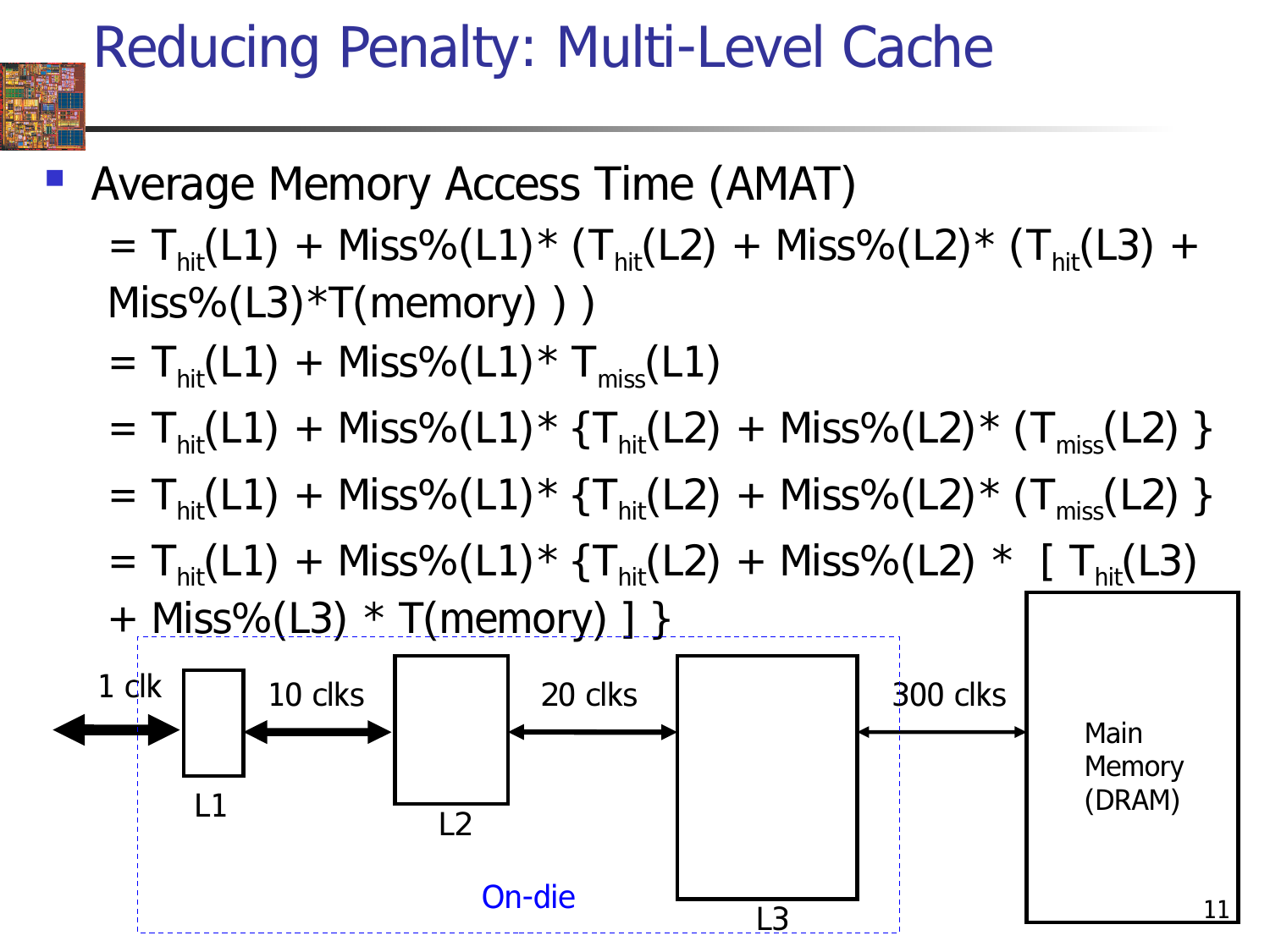

# Reducing Penalty: Multi-Level Cache
Average Memory Access Time (AMAT)
= Thit(L1) + Miss%(L1)* (Thit(L2) + Miss%(L2)* (Thit(L3) + Miss%(L3)*T(memory) ) )
= Thit(L1) + Miss%(L1)* Tmiss(L1)
= Thit(L1) + Miss%(L1)* {Thit(L2) + Miss%(L2)* (Tmiss(L2) }
= Thit(L1) + Miss%(L1)* {Thit(L2) + Miss%(L2)* (Tmiss(L2) }
= Thit(L1) + Miss%(L1)* {Thit(L2) + Miss%(L2) *  [ Thit(L3) + Miss%(L3) * T(memory) ] }

Main
Memory
(DRAM)

1 clk
10 clks
20 clks
300 clks

L1
L2
11
On-die
L3